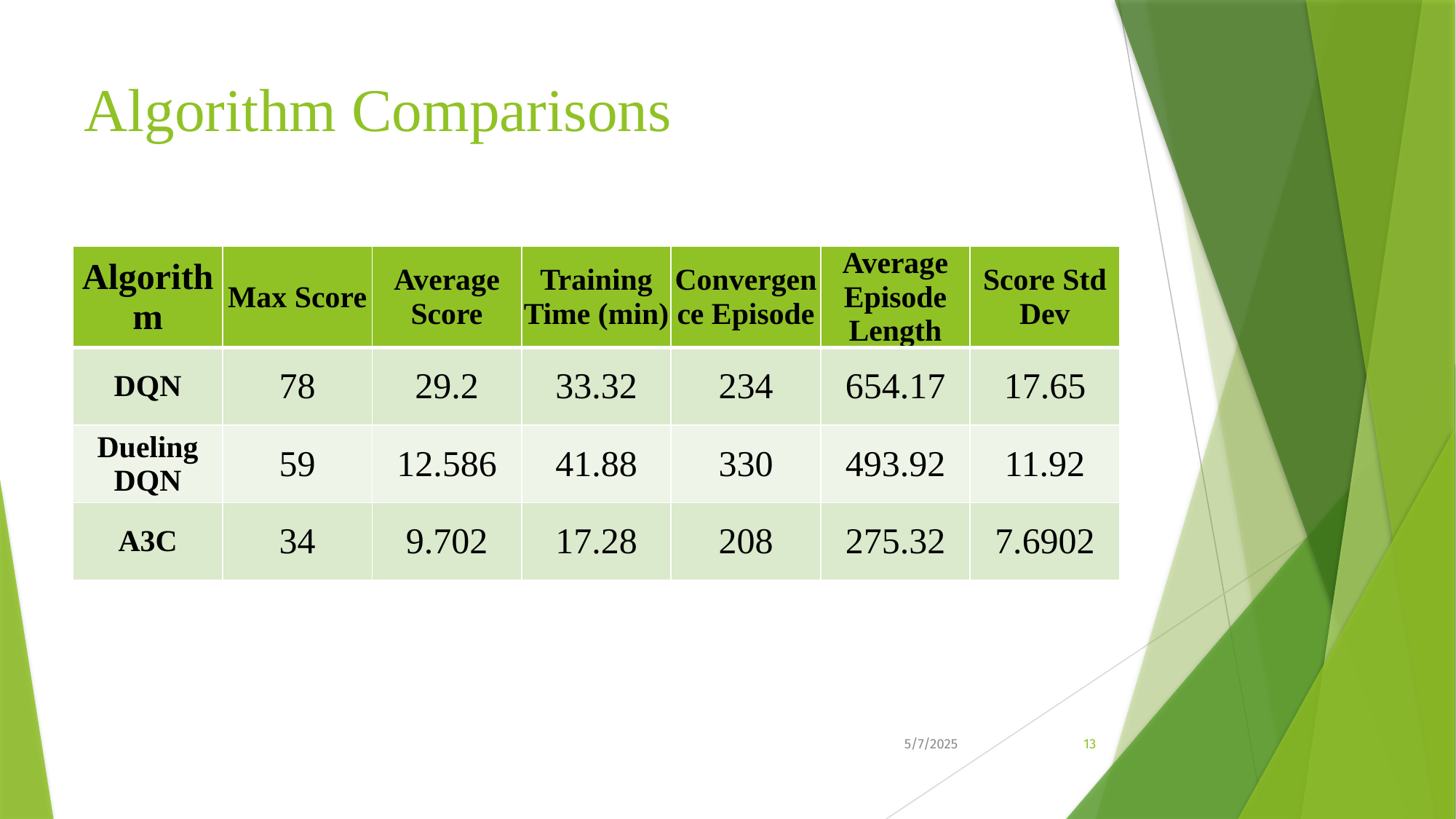

# Algorithm Comparisons
| Algorithm | Max Score | Average Score | Training Time (min) | Convergence Episode | Average Episode Length | Score Std Dev |
| --- | --- | --- | --- | --- | --- | --- |
| DQN | 78 | 29.2 | 33.32 | 234 | 654.17 | 17.65 |
| Dueling DQN | 59 | 12.586 | 41.88 | 330 | 493.92 | 11.92 |
| A3C | 34 | 9.702 | 17.28 | 208 | 275.32 | 7.6902 |

5/7/2025
13